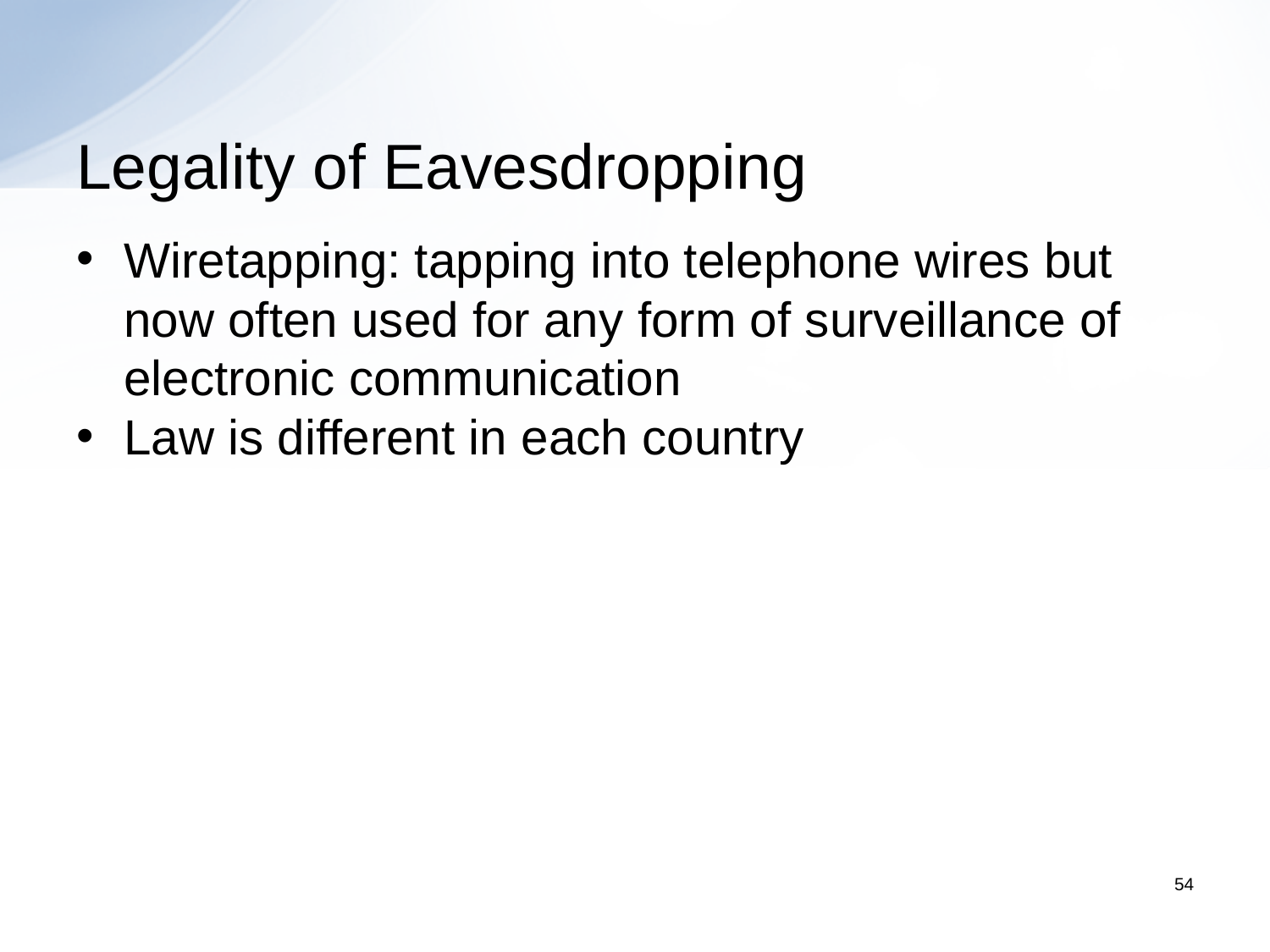

# Legality of Eavesdropping
Wiretapping: tapping into telephone wires but now often used for any form of surveillance of electronic communication
Law is different in each country
54